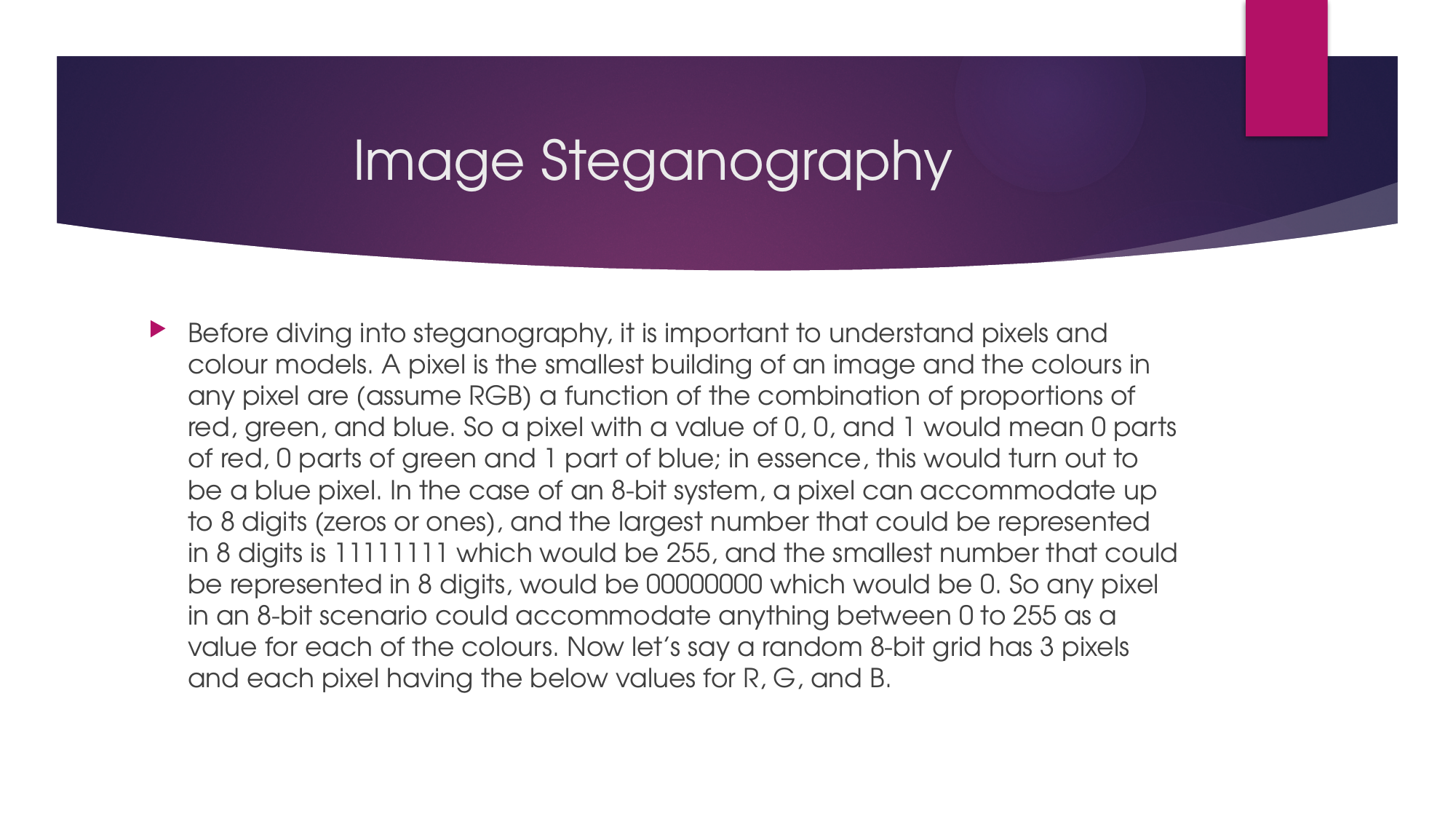

# Image Steganography
Before diving into steganography, it is important to understand pixels and colour models. A pixel is the smallest building of an image and the colours in any pixel are (assume RGB) a function of the combination of proportions of red, green, and blue. So a pixel with a value of 0, 0, and 1 would mean 0 parts of red, 0 parts of green and 1 part of blue; in essence, this would turn out to be a blue pixel. In the case of an 8-bit system, a pixel can accommodate up to 8 digits (zeros or ones), and the largest number that could be represented in 8 digits is 11111111 which would be 255, and the smallest number that could be represented in 8 digits, would be 00000000 which would be 0. So any pixel in an 8-bit scenario could accommodate anything between 0 to 255 as a value for each of the colours. Now let’s say a random 8-bit grid has 3 pixels and each pixel having the below values for R, G, and B.